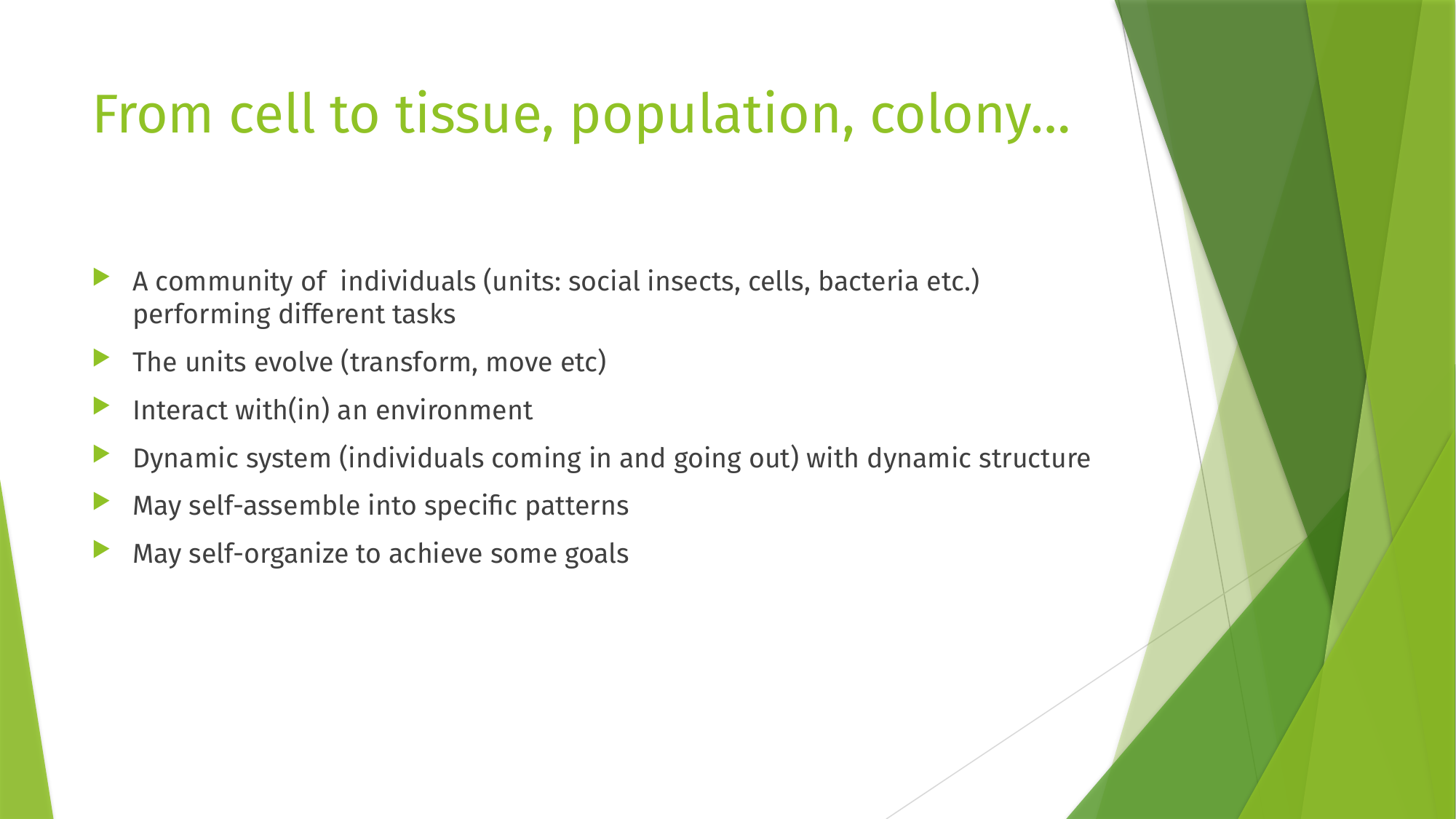

# From cell to tissue, population, colony…
A community of  individuals (units: social insects, cells, bacteria etc.) performing different tasks
The units evolve (transform, move etc)
Interact with(in) an environment
Dynamic system (individuals coming in and going out) with dynamic structure
May self-assemble into specific patterns
May self-organize to achieve some goals